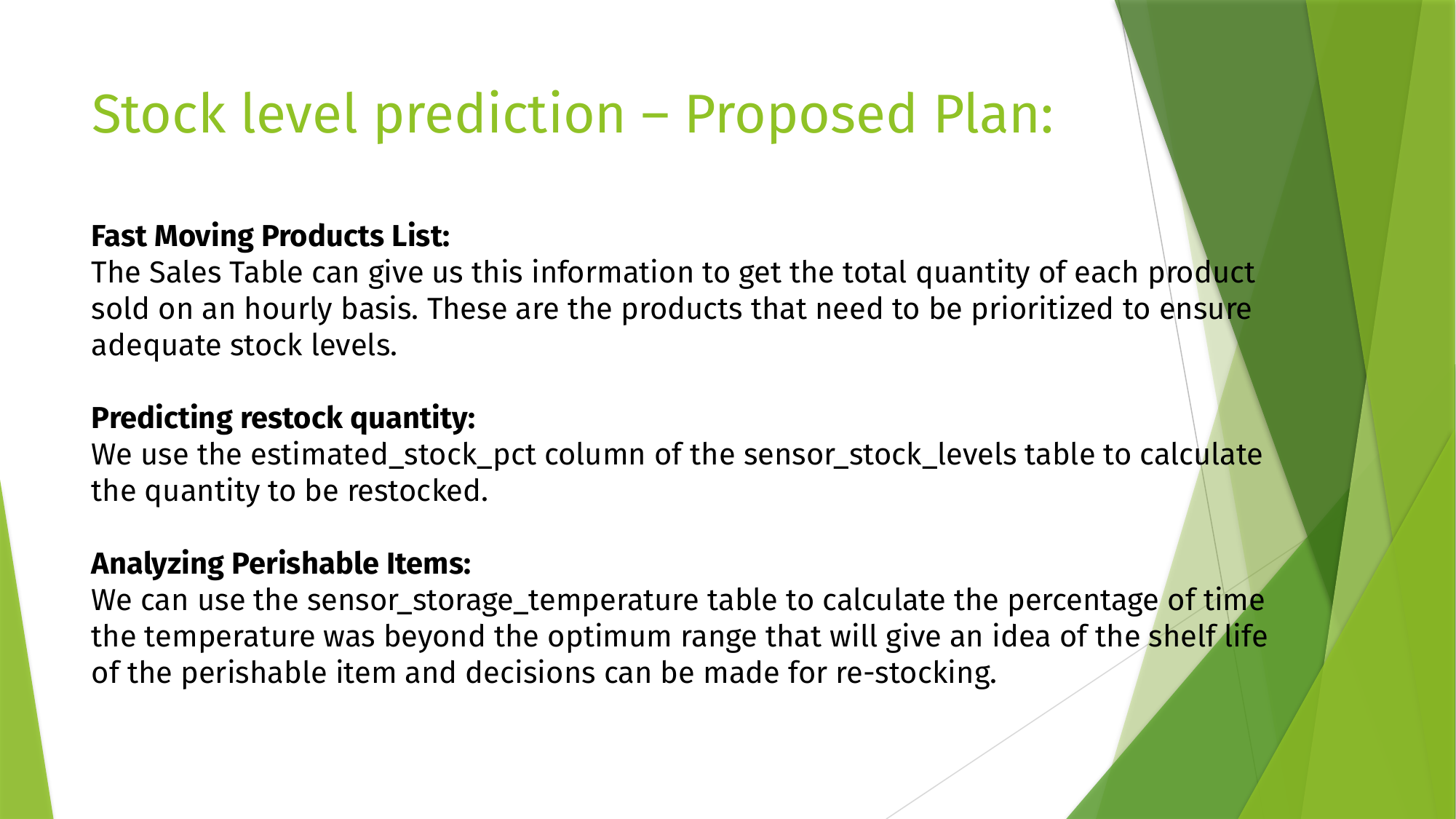

# Stock level prediction – Proposed Plan:
Fast Moving Products List:
The Sales Table can give us this information to get the total quantity of each product sold on an hourly basis. These are the products that need to be prioritized to ensure adequate stock levels.

Predicting restock quantity:
We use the estimated_stock_pct column of the sensor_stock_levels table to calculate the quantity to be restocked.

Analyzing Perishable Items:
We can use the sensor_storage_temperature table to calculate the percentage of time the temperature was beyond the optimum range that will give an idea of the shelf life of the perishable item and decisions can be made for re-stocking.